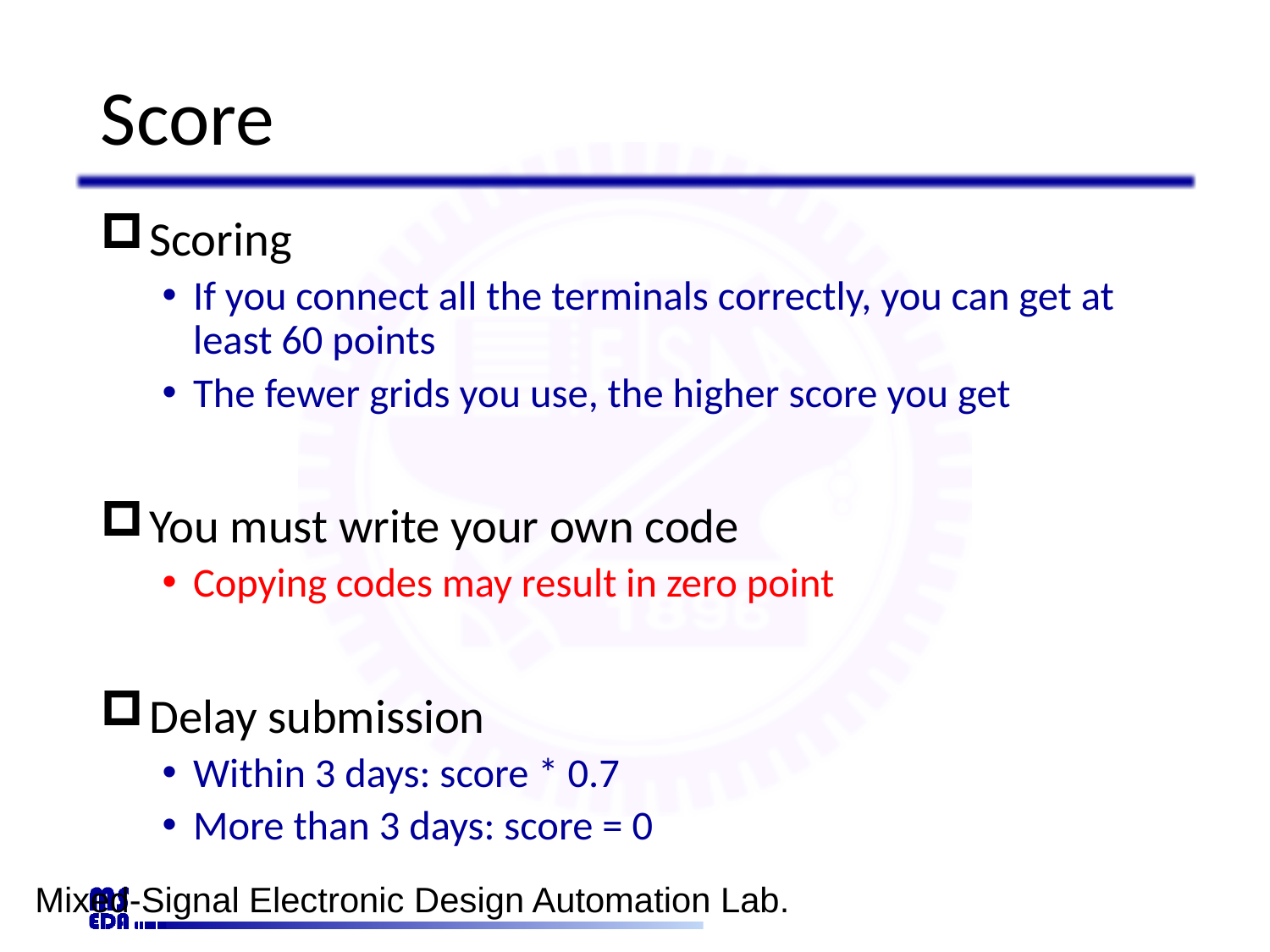

# Score
Scoring
If you connect all the terminals correctly, you can get at least 60 points
The fewer grids you use, the higher score you get

You must write your own code
Copying codes may result in zero point

Delay submission
Within 3 days: score * 0.7
More than 3 days: score = 0